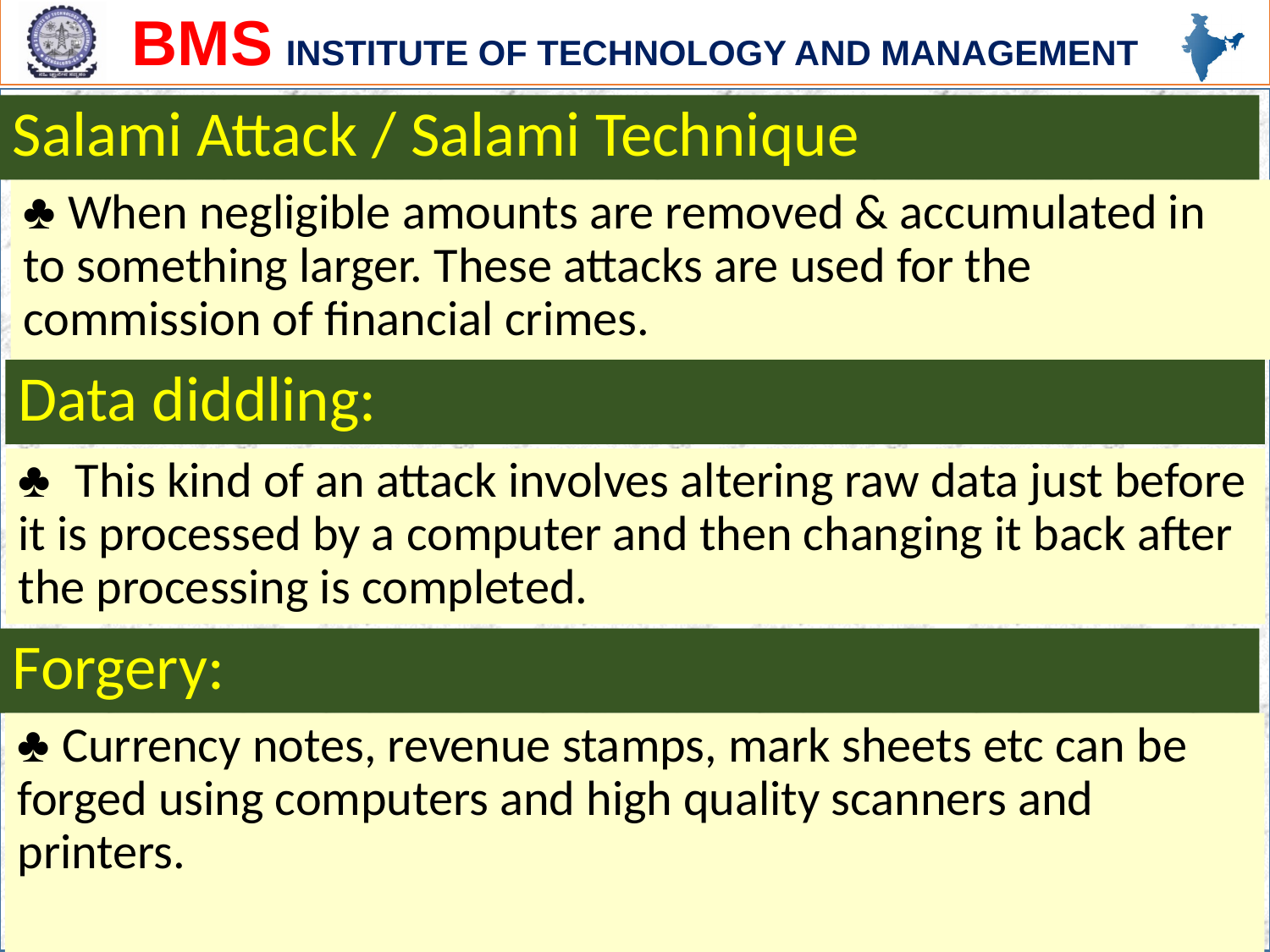

Salami Attack / Salami Technique
# ♣ When negligible amounts are removed & accumulated in to something larger. These attacks are used for the commission of financial crimes.
Data diddling:
♣  This kind of an attack involves altering raw data just before it is processed by a computer and then changing it back after the processing is completed.
Forgery:
♣ Currency notes, revenue stamps, mark sheets etc can be forged using computers and high quality scanners and printers.
12/13/2023
22